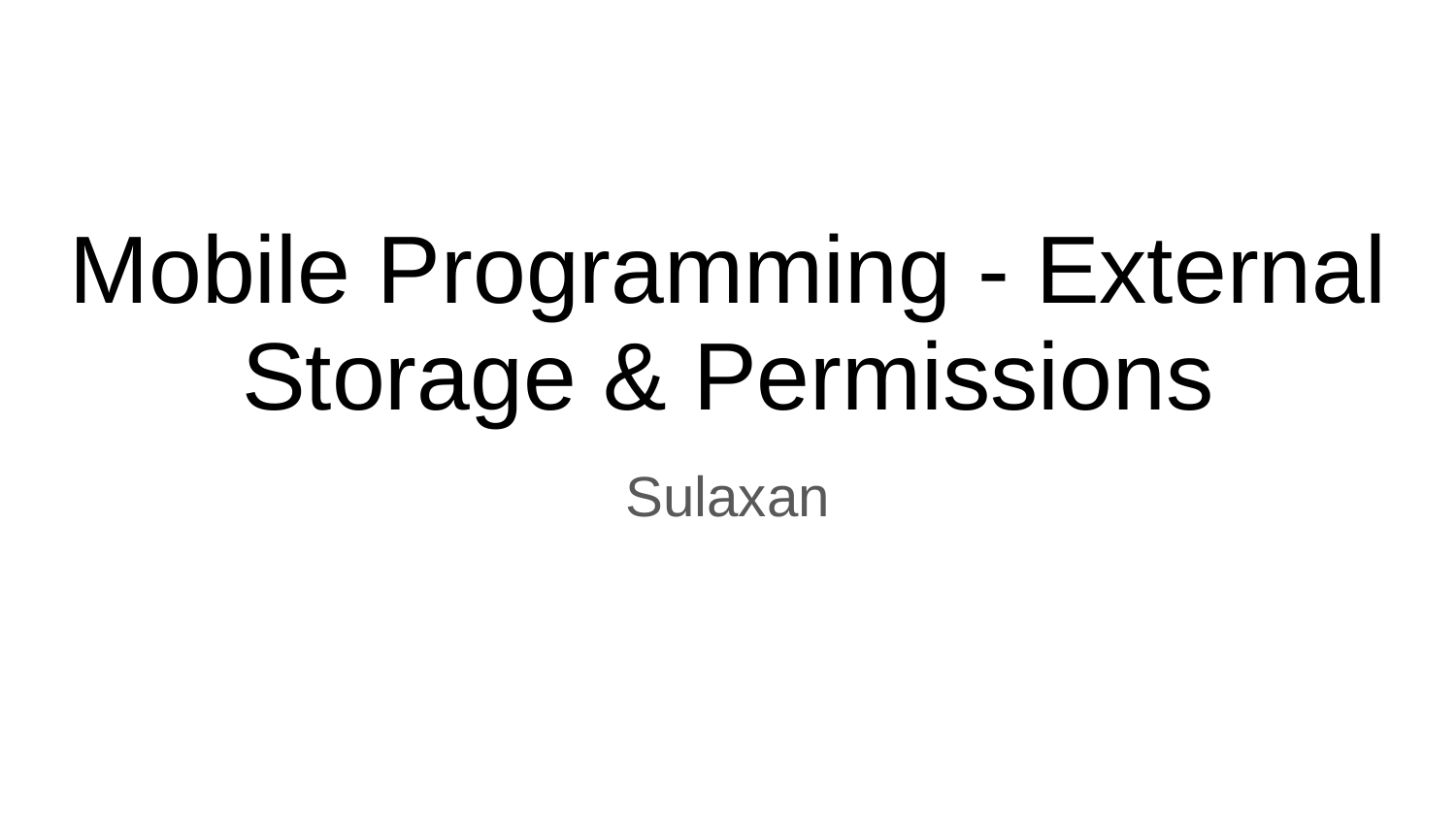

# Mobile Programming - External Storage & Permissions
Sulaxan